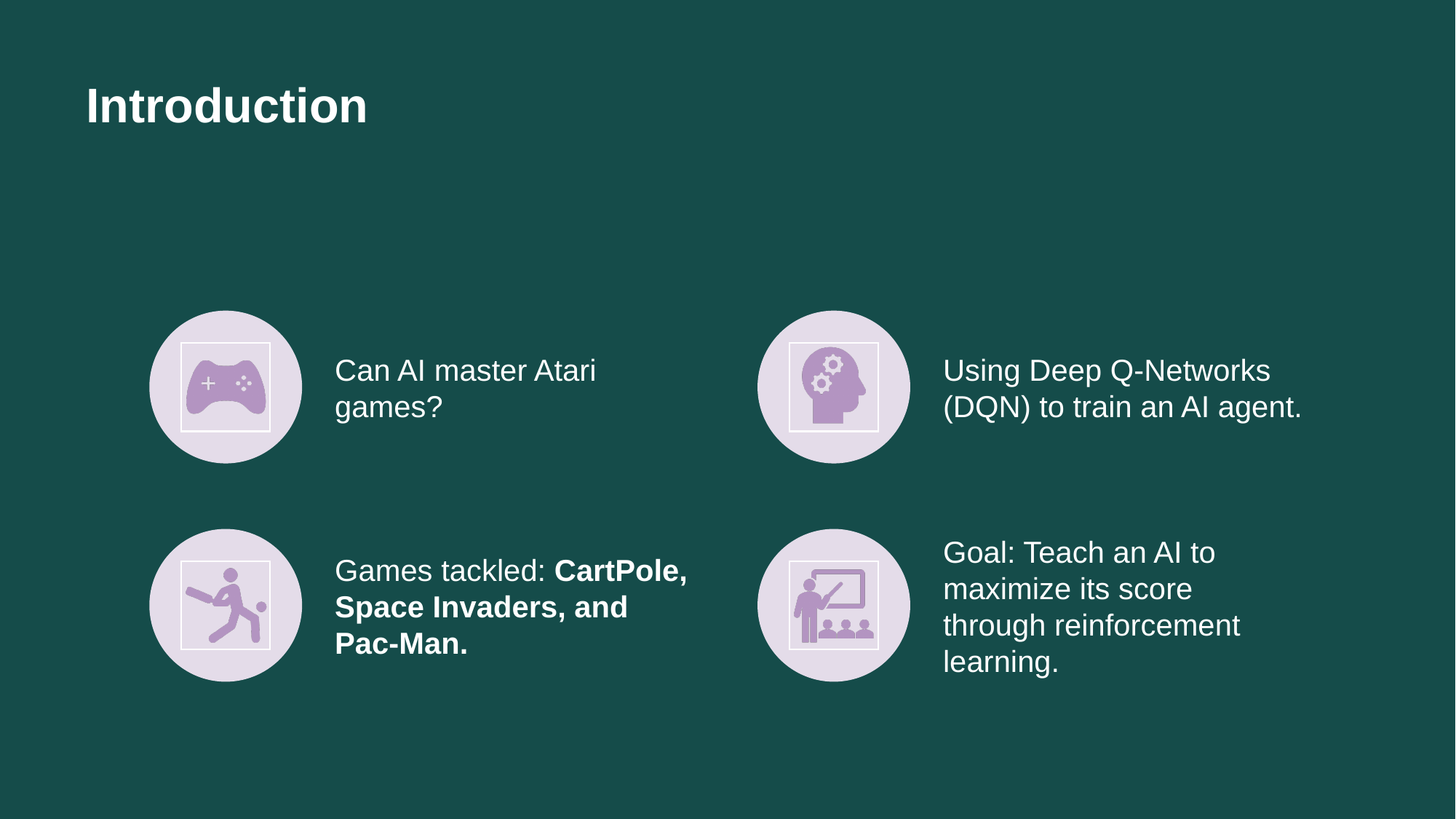

# Introduction
Can AI master Atari games?
Using Deep Q-Networks (DQN) to train an AI agent.
Games tackled: CartPole, Space Invaders, and Pac-Man.
Goal: Teach an AI to maximize its score through reinforcement learning.